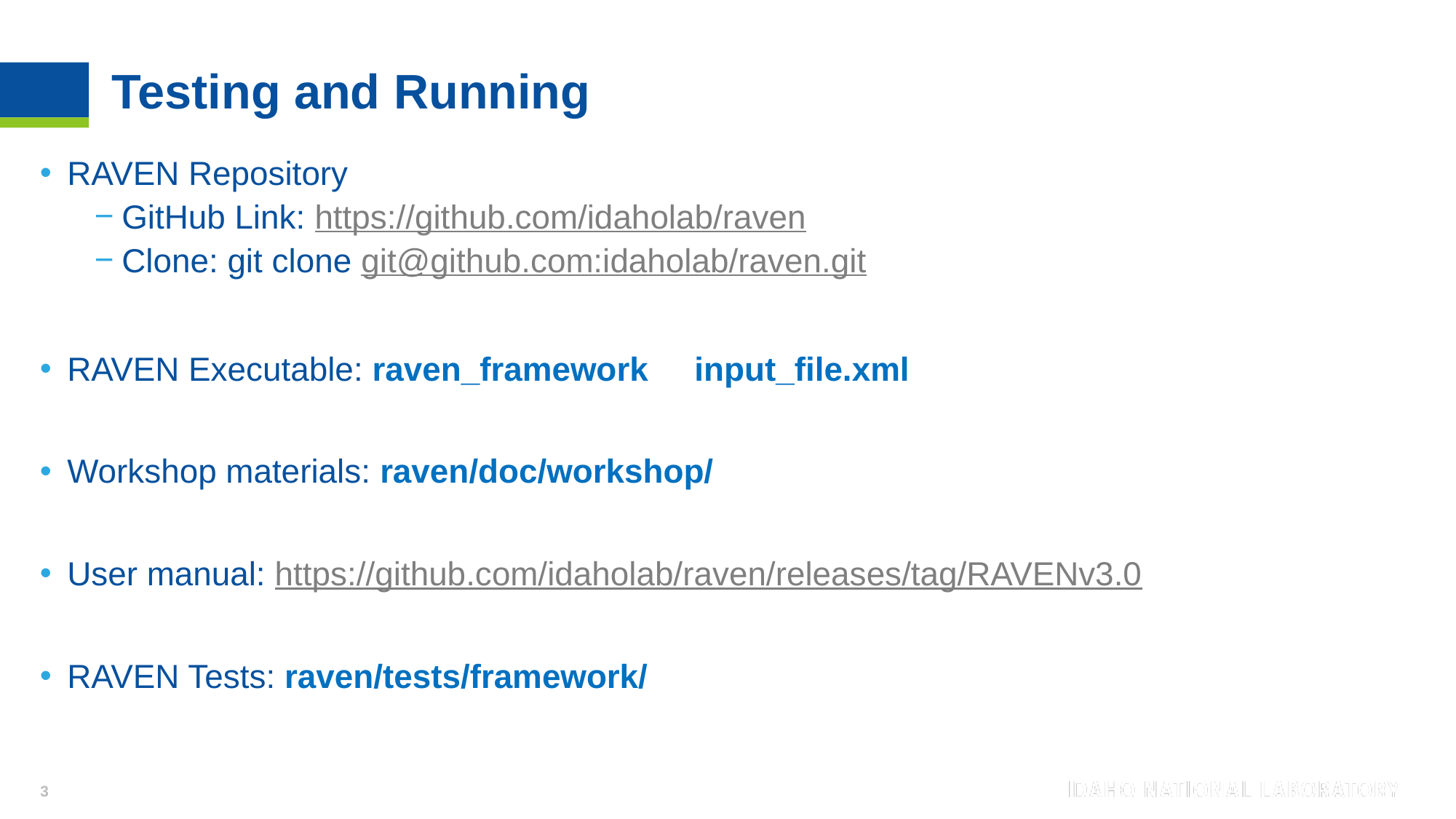

# Testing and Running
RAVEN Repository
GitHub Link: https://github.com/idaholab/raven
Clone: git clone git@github.com:idaholab/raven.git

RAVEN Executable: raven_framework     input_file.xml

Workshop materials: raven/doc/workshop/

User manual: https://github.com/idaholab/raven/releases/tag/RAVENv3.0

RAVEN Tests: raven/tests/framework/
3